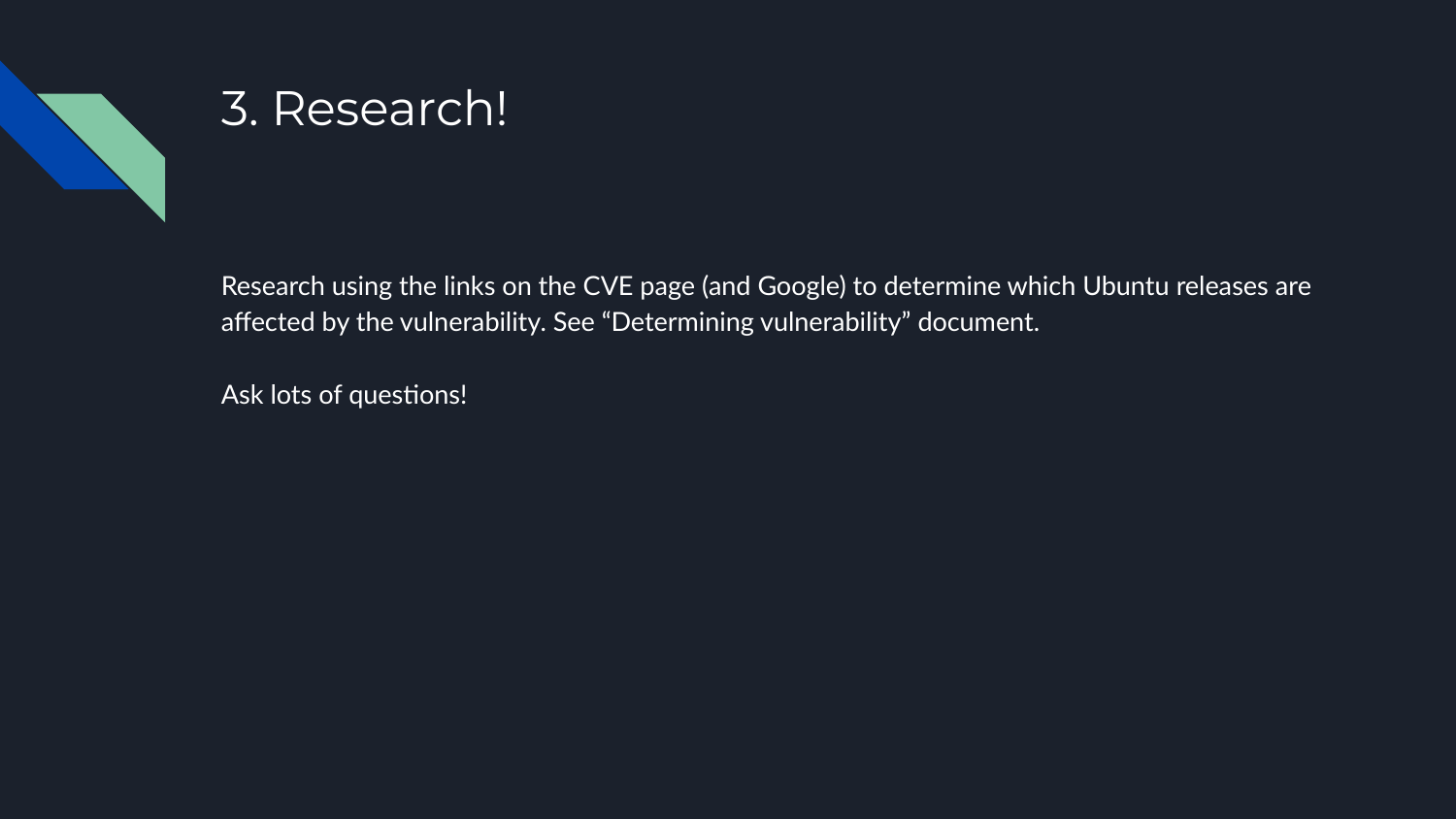

# 3. Research!
Research using the links on the CVE page (and Google) to determine which Ubuntu releases are affected by the vulnerability. See “Determining vulnerability” document.

Ask lots of questions!